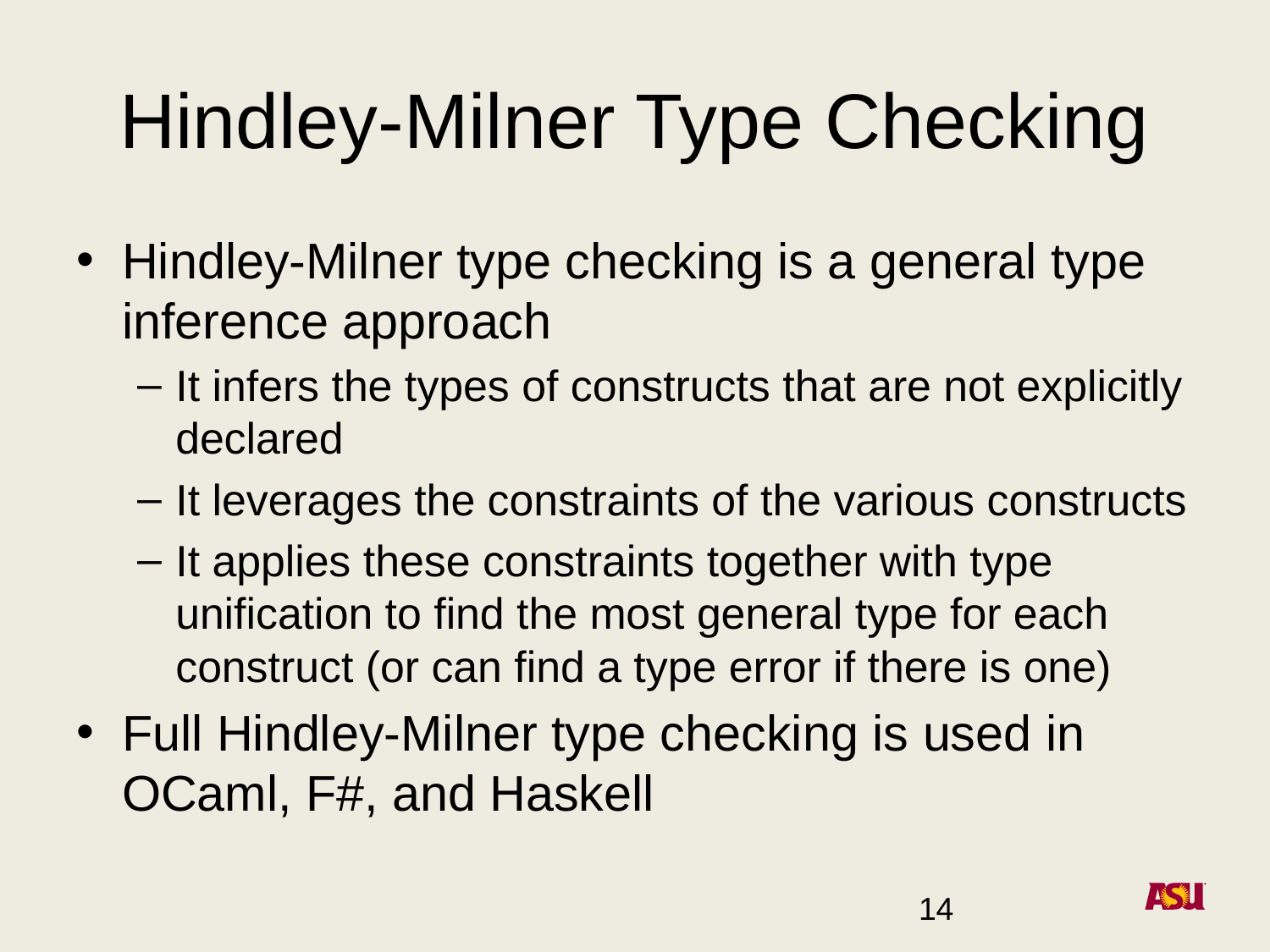

# Hindley-Milner Type Checking
Hindley-Milner type checking is a general type inference approach
It infers the types of constructs that are not explicitly declared
It leverages the constraints of the various constructs
It applies these constraints together with type unification to find the most general type for each construct (or can find a type error if there is one)
Full Hindley-Milner type checking is used in OCaml, F#, and Haskell
14